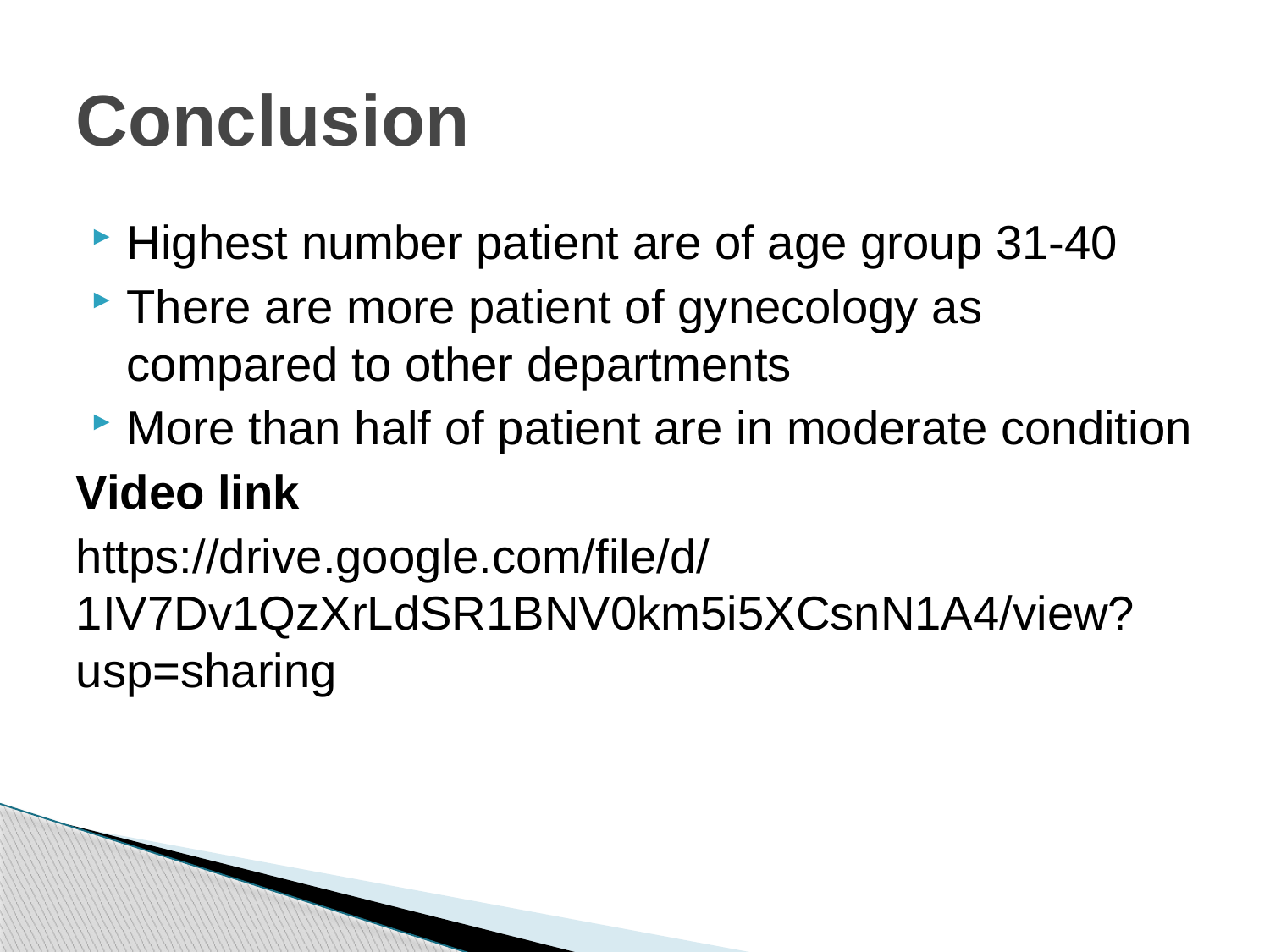

# Conclusion
Highest number patient are of age group 31-40
There are more patient of gynecology as compared to other departments
More than half of patient are in moderate condition
Video link
https://drive.google.com/file/d/1IV7Dv1QzXrLdSR1BNV0km5i5XCsnN1A4/view?usp=sharing